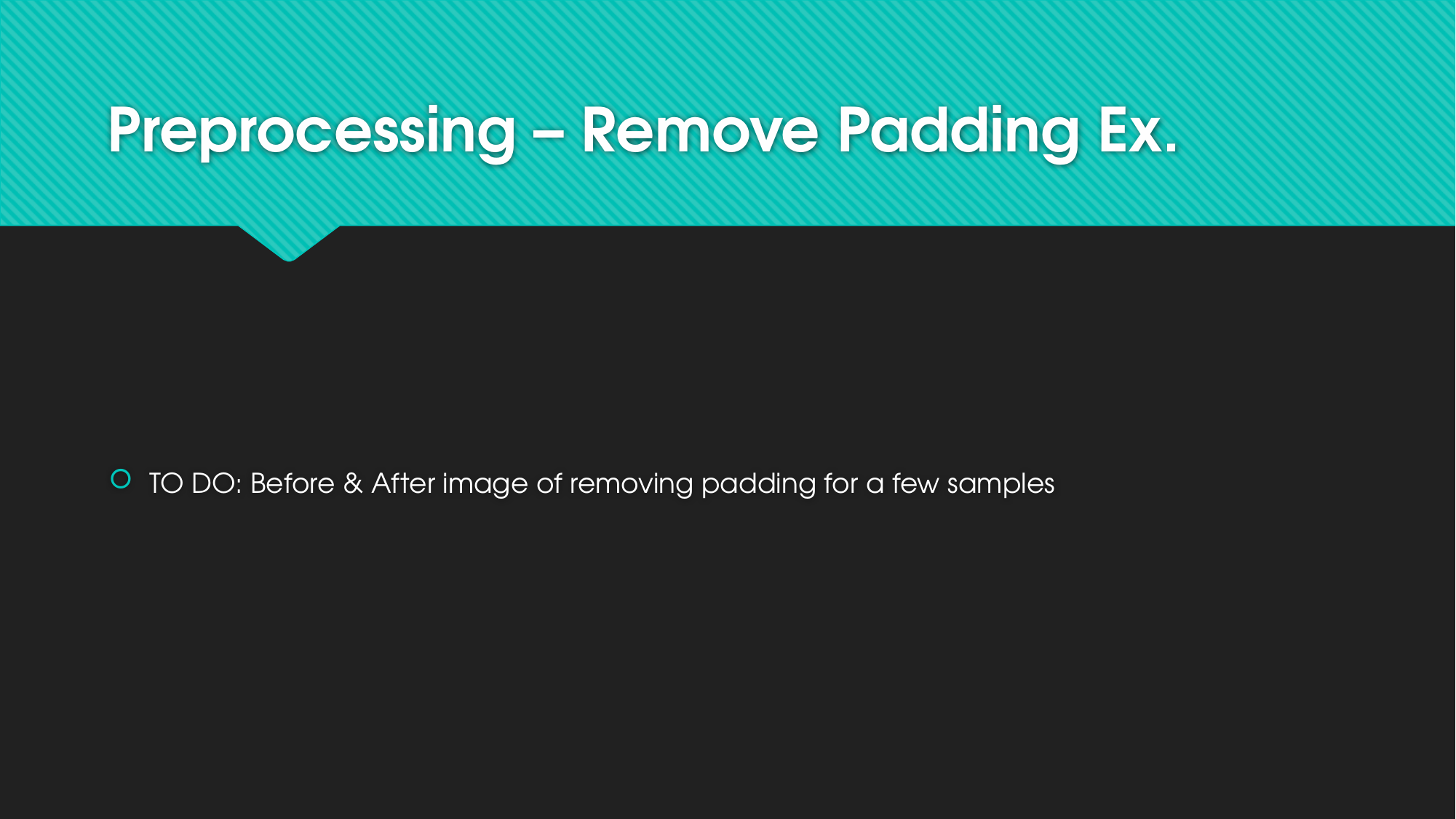

# Preprocessing – Remove Padding Ex.
TO DO: Before & After image of removing padding for a few samples